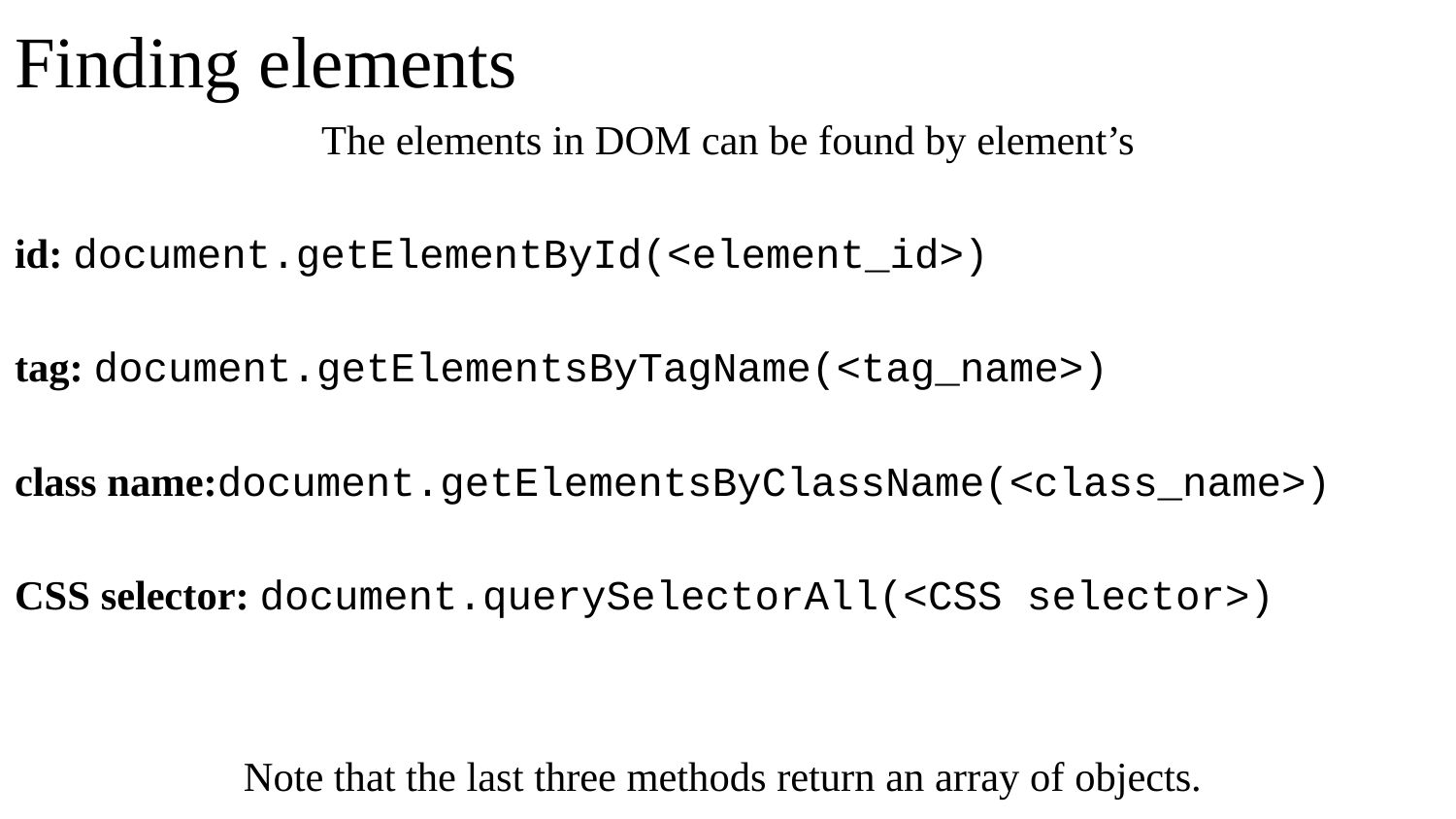

# Finding elements
The elements in DOM can be found by element’s

id: document.getElementById(<element_id>)

tag: document.getElementsByTagName(<tag_name>)

class name:document.getElementsByClassName(<class_name>)

CSS selector: document.querySelectorAll(<CSS selector>)

Note that the last three methods return an array of objects.